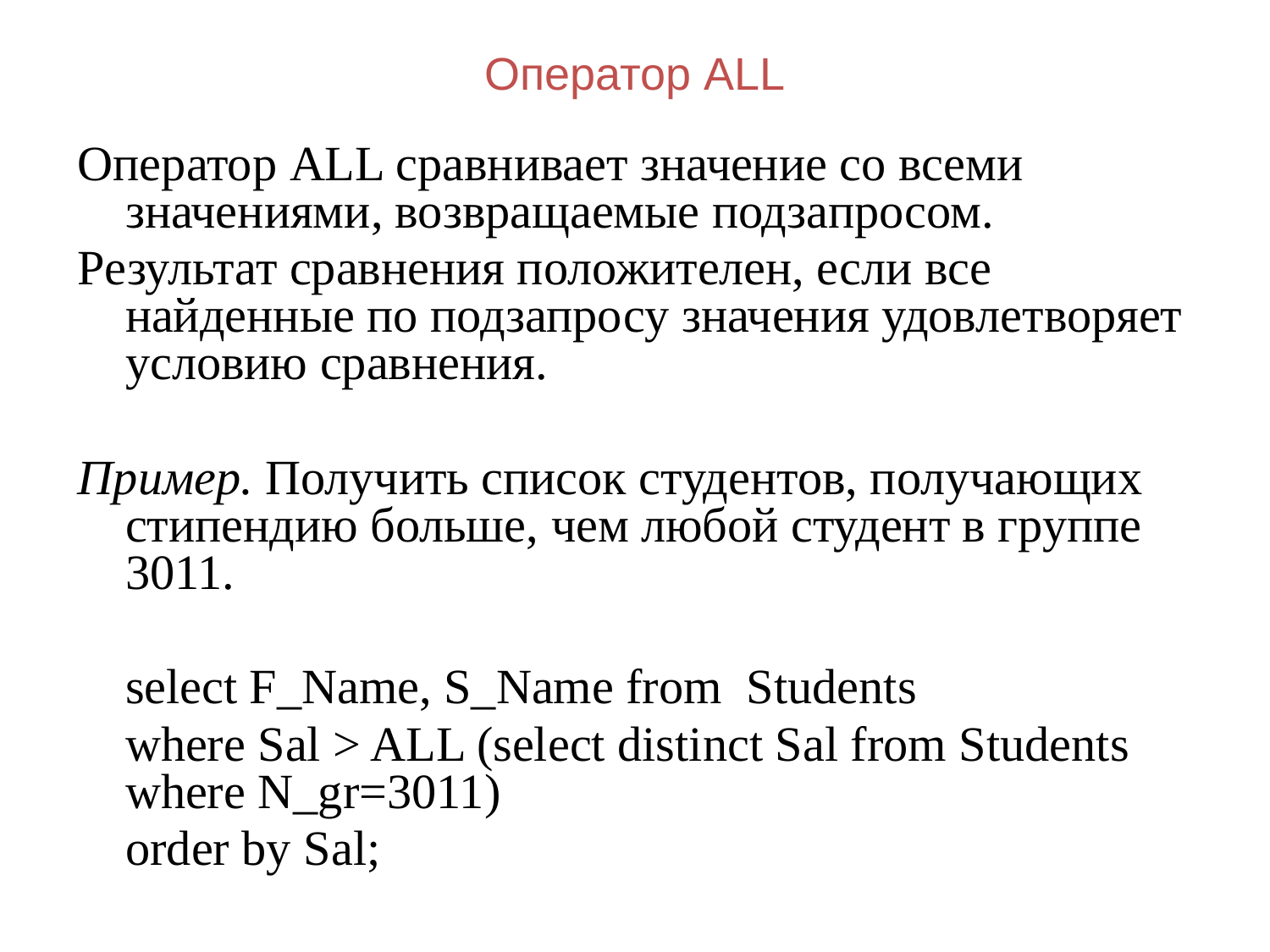

# Оператор ALL
Оператор ALL сравнивает значение со всеми значениями, возвращаемые подзапросом.
Результат сравнения положителен, если все  найденные по подзапросу значения удовлетворяет условию сравнения.

Пример. Получить список студентов, получающих стипендию больше, чем любой студент в группе 3011.

	select F_Name, S_Name from  Students
	where Sal > ALL (select distinct Sal from Students where N_gr=3011)
	order by Sal;